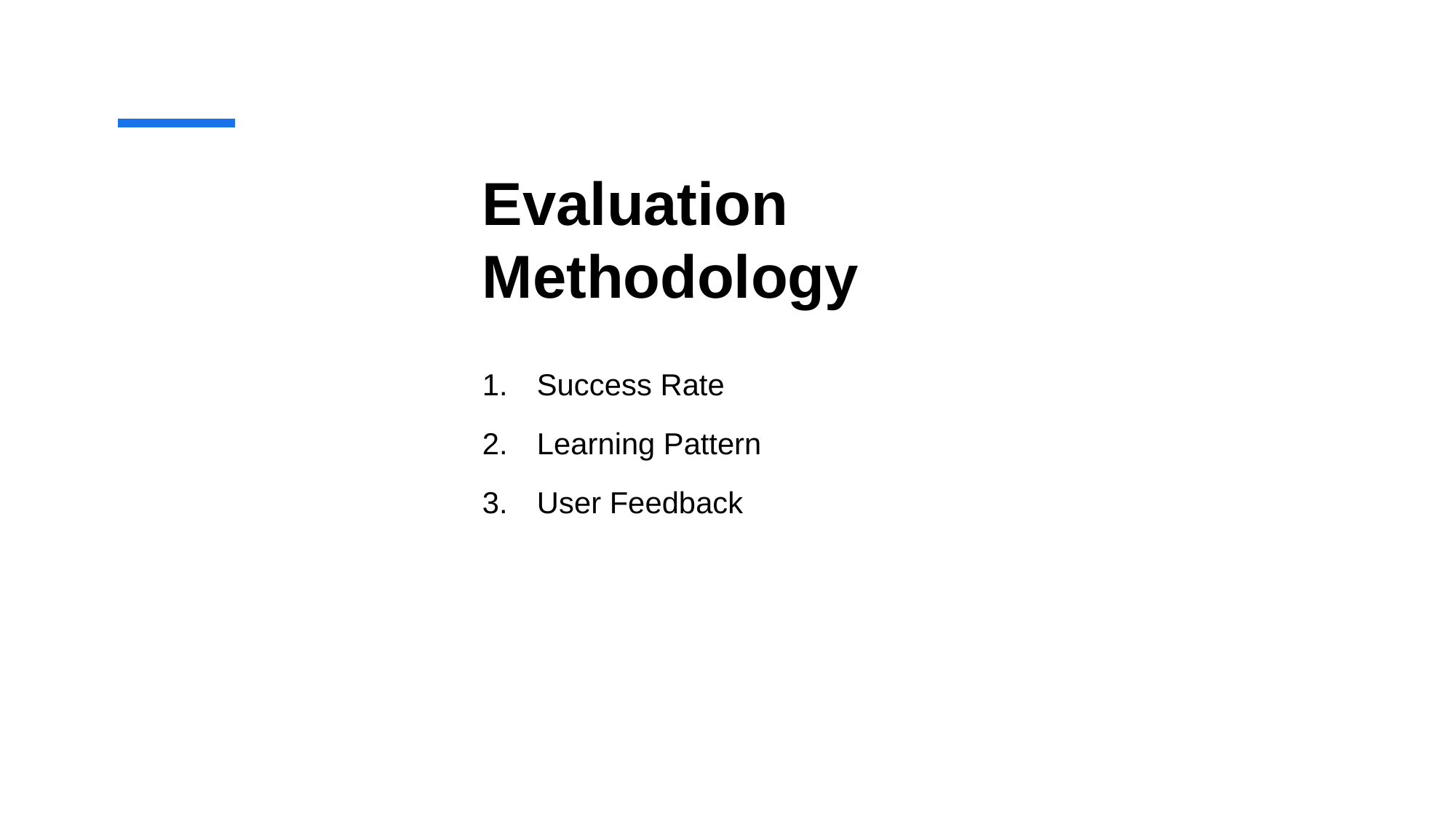

# Evaluation Methodology
Success Rate
Learning Pattern
User Feedback